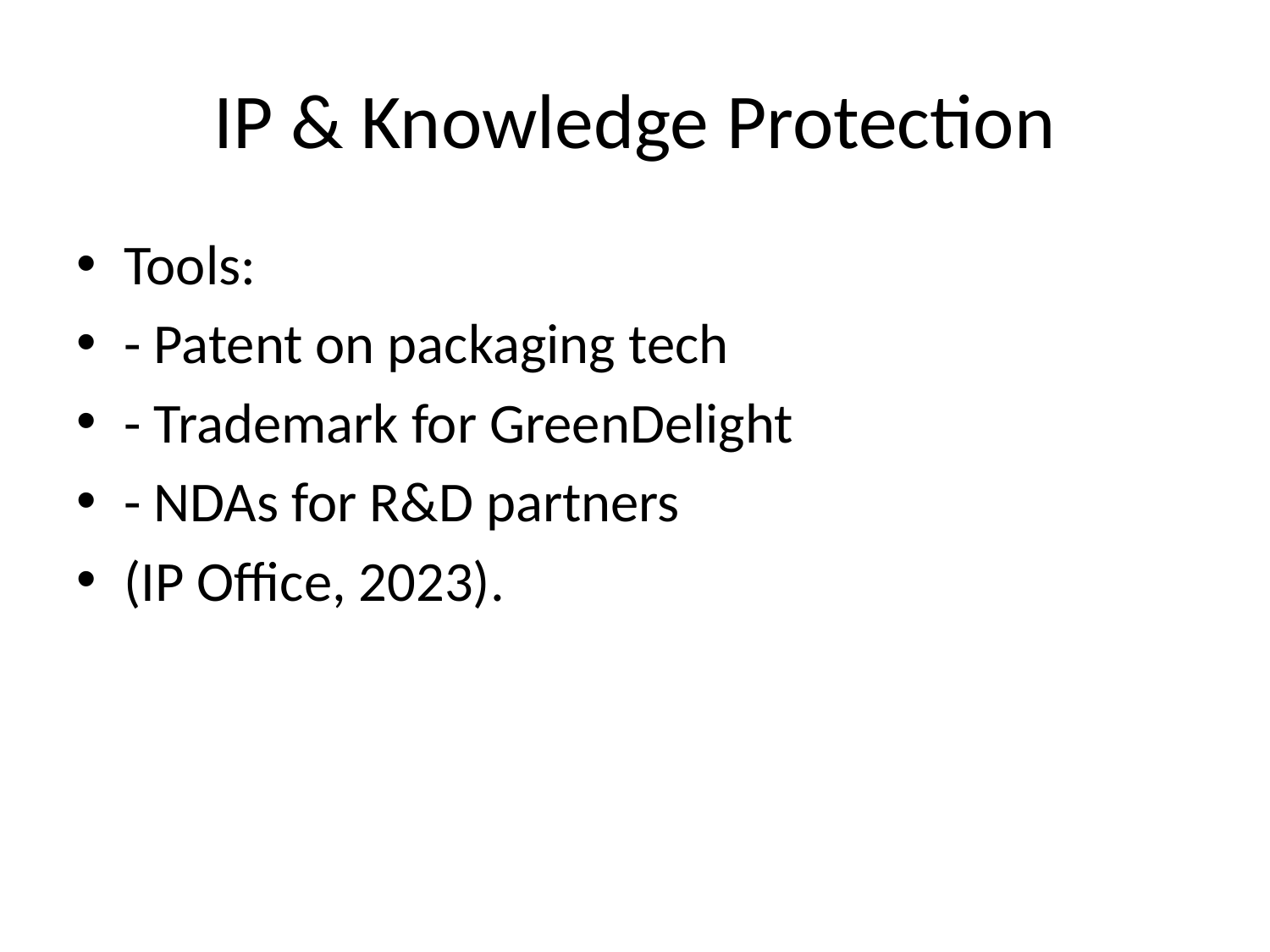

# IP & Knowledge Protection
Tools:
- Patent on packaging tech
- Trademark for GreenDelight
- NDAs for R&D partners
(IP Office, 2023).